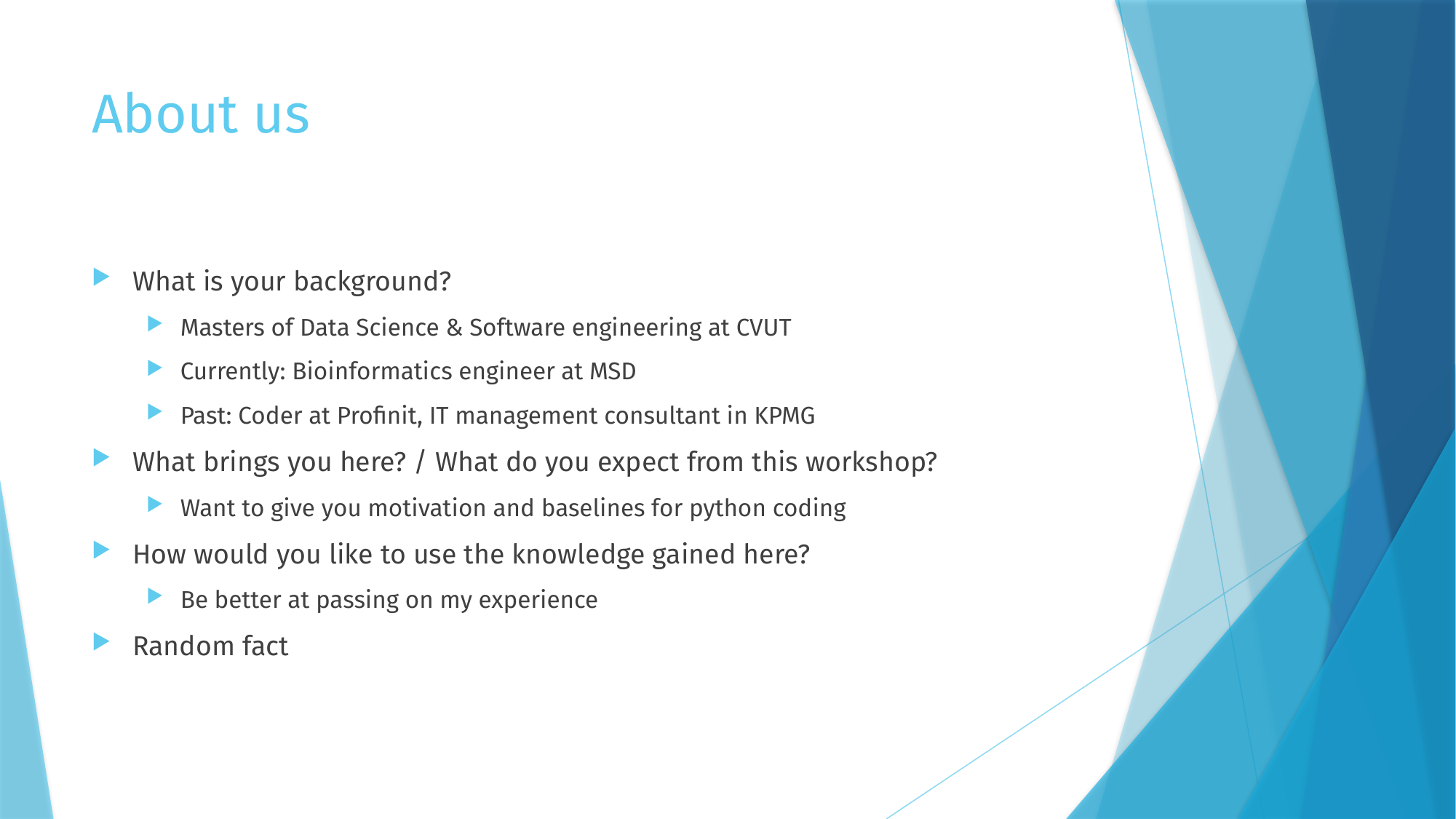

# About us
What is your background?
Masters of Data Science & Software engineering at CVUT
Currently: Bioinformatics engineer at MSD
Past: Coder at Profinit, IT management consultant in KPMG
What brings you here? / What do you expect from this workshop?
Want to give you motivation and baselines for python coding
How would you like to use the knowledge gained here?
Be better at passing on my experience
Random fact